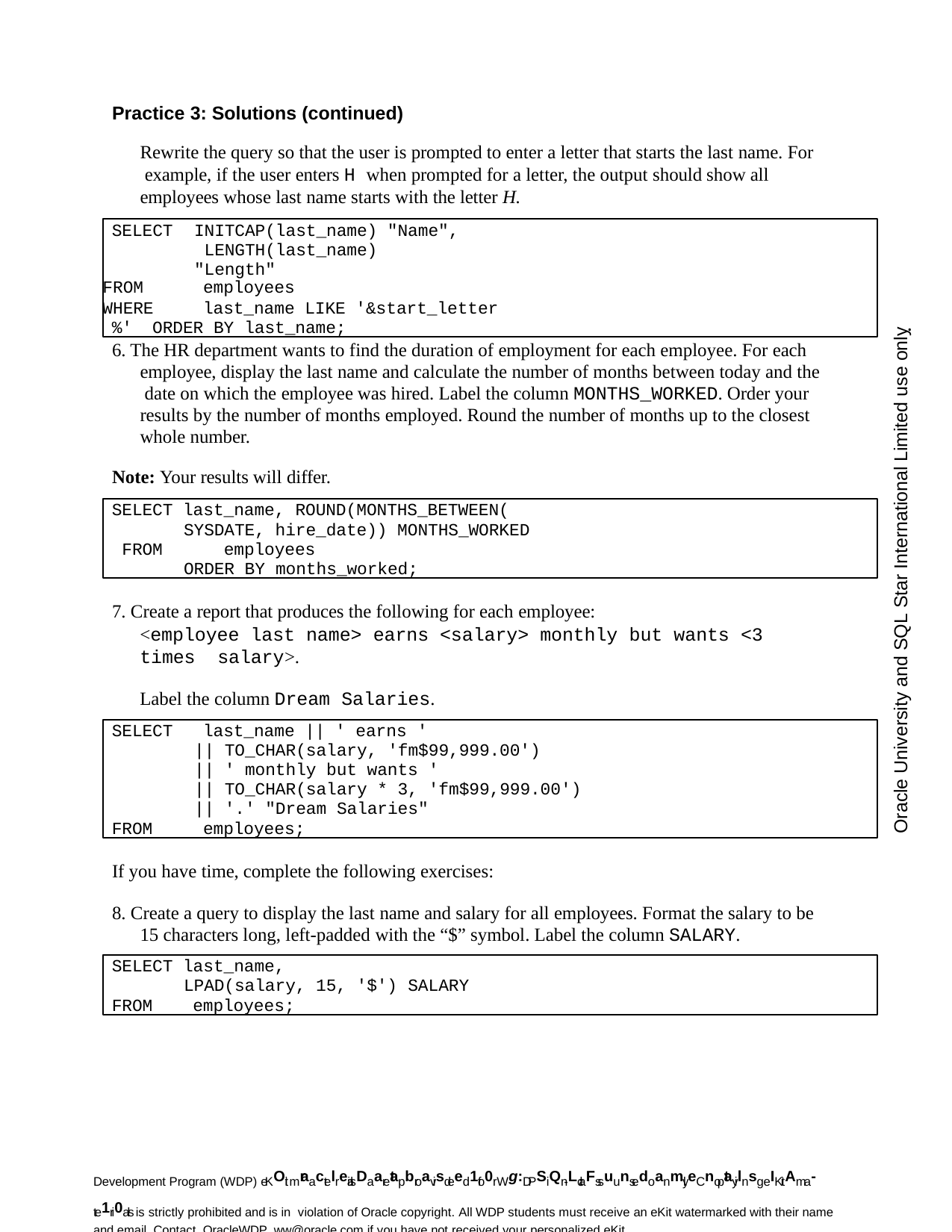

Practice 3: Solutions (continued)
Rewrite the query so that the user is prompted to enter a letter that starts the last name. For  example, if the user enters H when prompted for a letter, the output should show all  employees whose last name starts with the letter H.
SELECT	INITCAP(last_name) "Name",  LENGTH(last_name) "Length"
FROM	employees
WHERE	last_name LIKE '&start_letter%'  ORDER BY last_name;
Oracle University and SQL Star International Limited use onlyฺ
6. The HR department wants to find the duration of employment for each employee. For each  employee, display the last name and calculate the number of months between today and the  date on which the employee was hired. Label the column MONTHS_WORKED. Order your  results by the number of months employed. Round the number of months up to the closest  whole number.
Note: Your results will differ.
SELECT last_name, ROUND(MONTHS_BETWEEN(
SYSDATE, hire_date)) MONTHS_WORKED  FROM	employees
ORDER BY months_worked;
7. Create a report that produces the following for each employee:
<employee last name> earns <salary> monthly but wants <3 times  salary>.

Label the column Dream Salaries.
SELECT	last_name || ' earns '
|| TO_CHAR(salary, 'fm$99,999.00')
|| ' monthly but wants '
|| TO_CHAR(salary * 3, 'fm$99,999.00')
|| '.' "Dream Salaries"
FROM	employees;
If you have time, complete the following exercises:

8. Create a query to display the last name and salary for all employees. Format the salary to be  15 characters long, left-padded with the “$” symbol. Label the column SALARY.
SELECT last_name,
LPAD(salary, 15, '$') SALARY
FROM	employees;
Development Program (WDP) eKOit mraactelreialsDaaretapbroavisdeed 1fo0r Wg:DPSiQn-LclaFssuunsedoanmly.eCnoptayilnsg eIKitAma-te1ri0als is strictly prohibited and is in  violation of Oracle copyright. All WDP students must receive an eKit watermarked with their name and email. Contact  OracleWDP_ww@oracle.com if you have not received your personalized eKit.